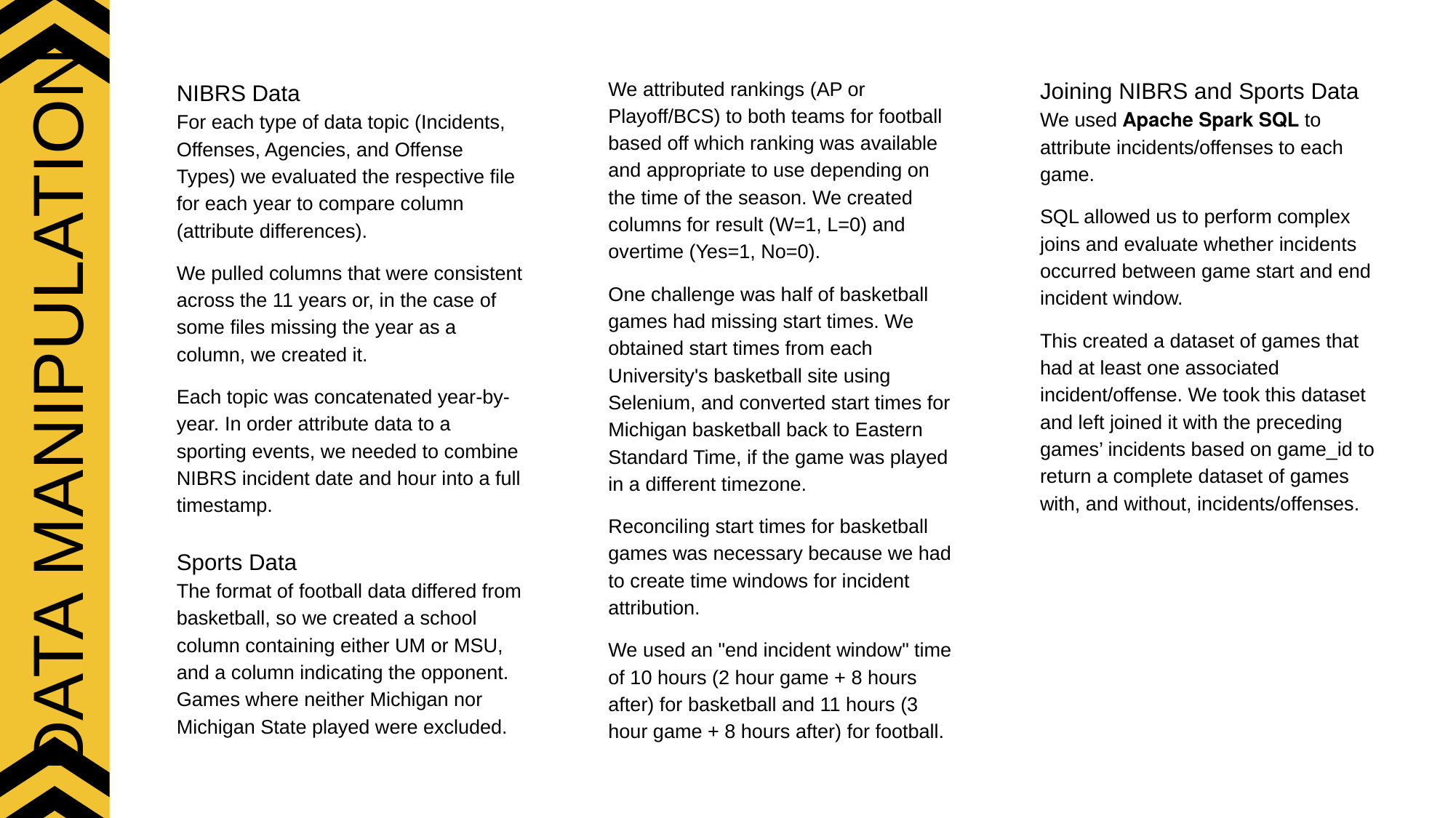

NIBRS Data
For each type of data topic (Incidents, Offenses, Agencies, and Offense Types) we evaluated the respective file for each year to compare column (attribute differences).
We pulled columns that were consistent across the 11 years or, in the case of some files missing the year as a column, we created it.
Each topic was concatenated year-by-year. In order attribute data to a sporting events, we needed to combine NIBRS incident date and hour into a full timestamp.

Sports Data
The format of football data differed from basketball, so we created a school column containing either UM or MSU, and a column indicating the opponent. Games where neither Michigan nor Michigan State played were excluded.

We attributed rankings (AP or Playoff/BCS) to both teams for football based off which ranking was available and appropriate to use depending on the time of the season. We created columns for result (W=1, L=0) and overtime (Yes=1, No=0).
One challenge was half of basketball games had missing start times. We obtained start times from each  University's basketball site using Selenium, and converted start times for Michigan basketball back to Eastern Standard Time, if the game was played in a different timezone.
Reconciling start times for basketball games was necessary because we had to create time windows for incident attribution.
We used an "end incident window" time of 10 hours (2 hour game + 8 hours after) for basketball and 11 hours (3 hour game + 8 hours after) for football.
Joining NIBRS and Sports Data
We used Apache Spark SQL to attribute incidents/offenses to each game.
SQL allowed us to perform complex joins and evaluate whether incidents occurred between game start and end incident window.
This created a dataset of games that had at least one associated incident/offense. We took this dataset and left joined it with the preceding games’ incidents based on game_id to return a complete dataset of games with, and without, incidents/offenses.

DATA MANIPULATION